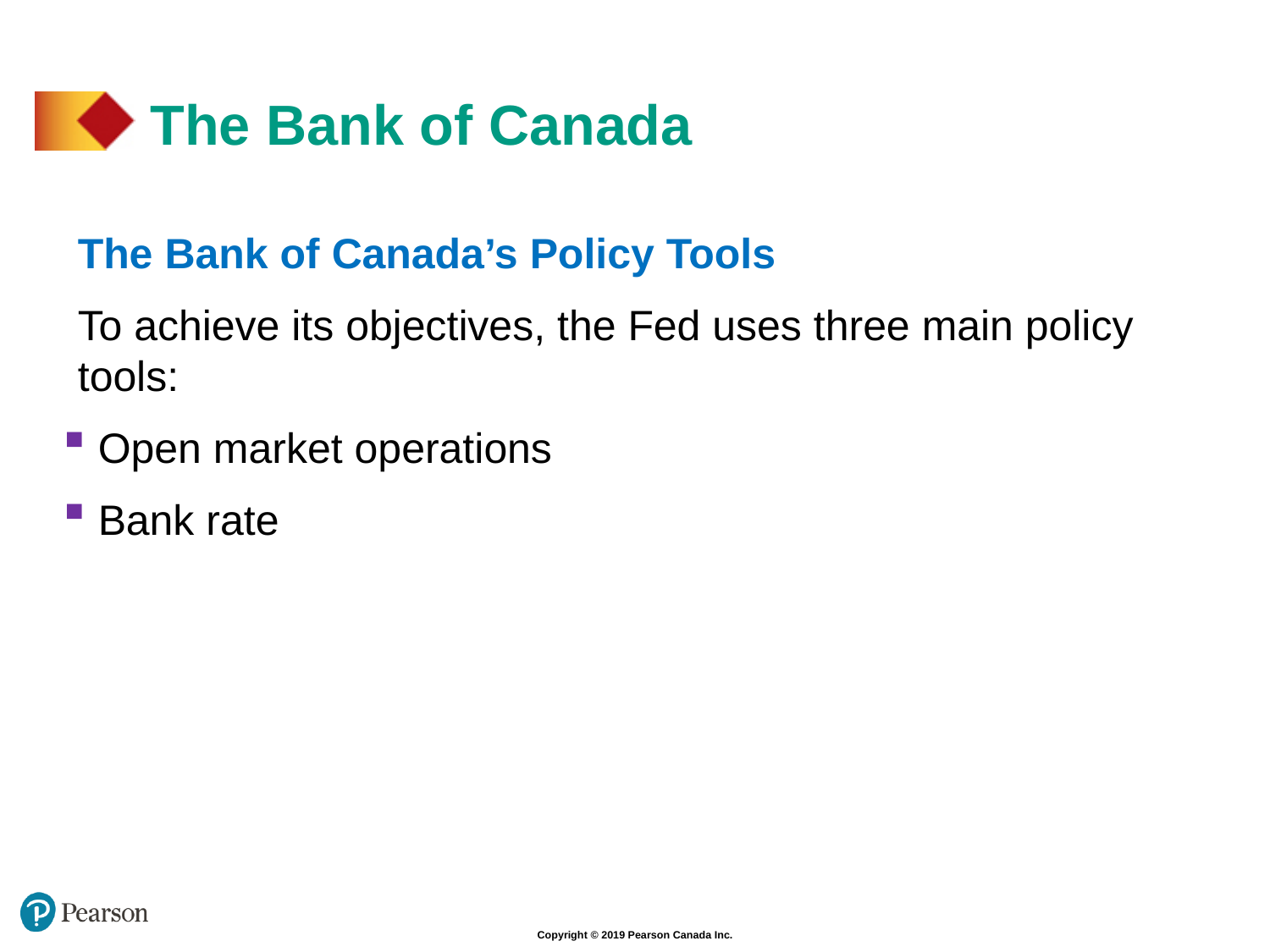

# The Bank of Canada
The Bank of Canada’s Policy Tools
To achieve its objectives, the Fed uses three main policy tools:
 Open market operations
 Bank rate